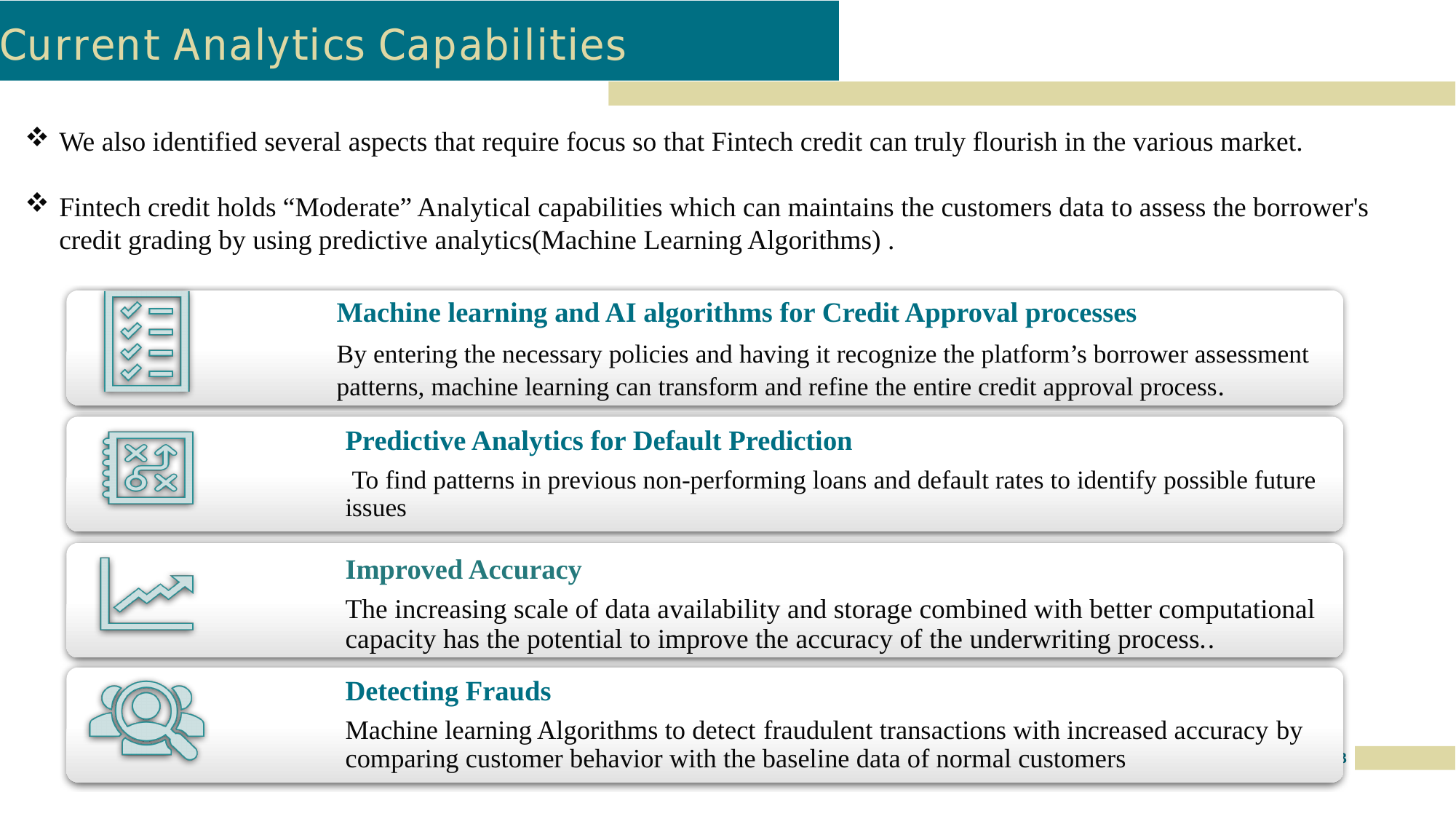

# Current Analytics Capabilities
We also identified several aspects that require focus so that Fintech credit can truly flourish in the various market.

Fintech credit holds “Moderate” Analytical capabilities which can maintains the customers data to assess the borrower's credit grading by using predictive analytics(Machine Learning Algorithms) .

Machine learning and AI algorithms for Credit Approval processes
By entering the necessary policies and having it recognize the platform’s borrower assessment patterns, machine learning can transform and refine the entire credit approval process.

Predictive Analytics for Default Prediction
 To find patterns in previous non-performing loans and default rates to identify possible future issues
Improved Accuracy
The increasing scale of data availability and storage combined with better computational capacity has the potential to improve the accuracy of the underwriting process..
Detecting Frauds
Machine learning Algorithms to detect fraudulent transactions with increased accuracy by comparing customer behavior with the baseline data of normal customers
13